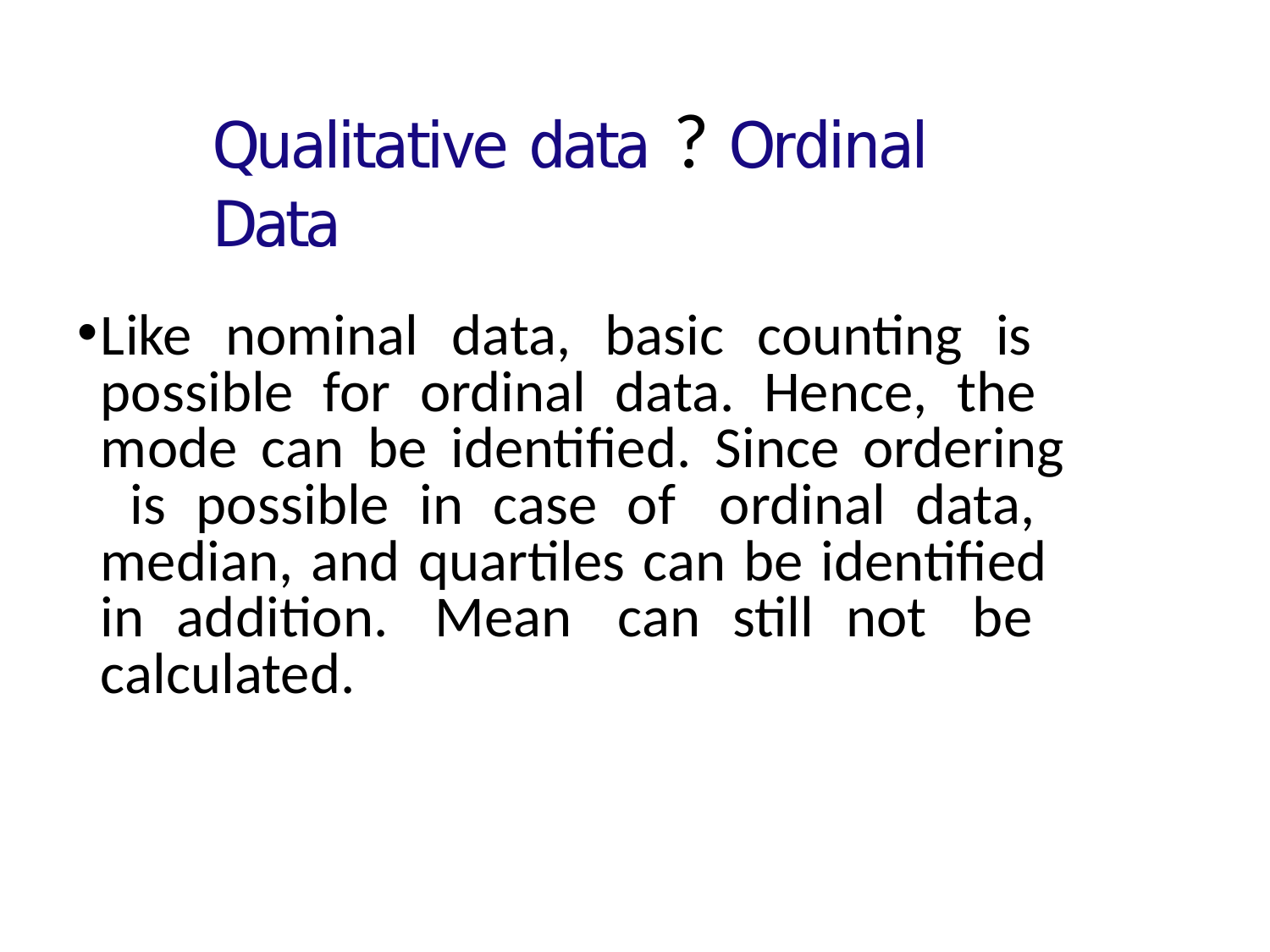

# Qualitative data ? Ordinal Data
Like nominal data, basic counting is  possible for ordinal data. Hence, the  mode can be identified. Since ordering  is possible in case of ordinal data,  median, and quartiles can be identified  in addition. Mean can still not be  calculated.